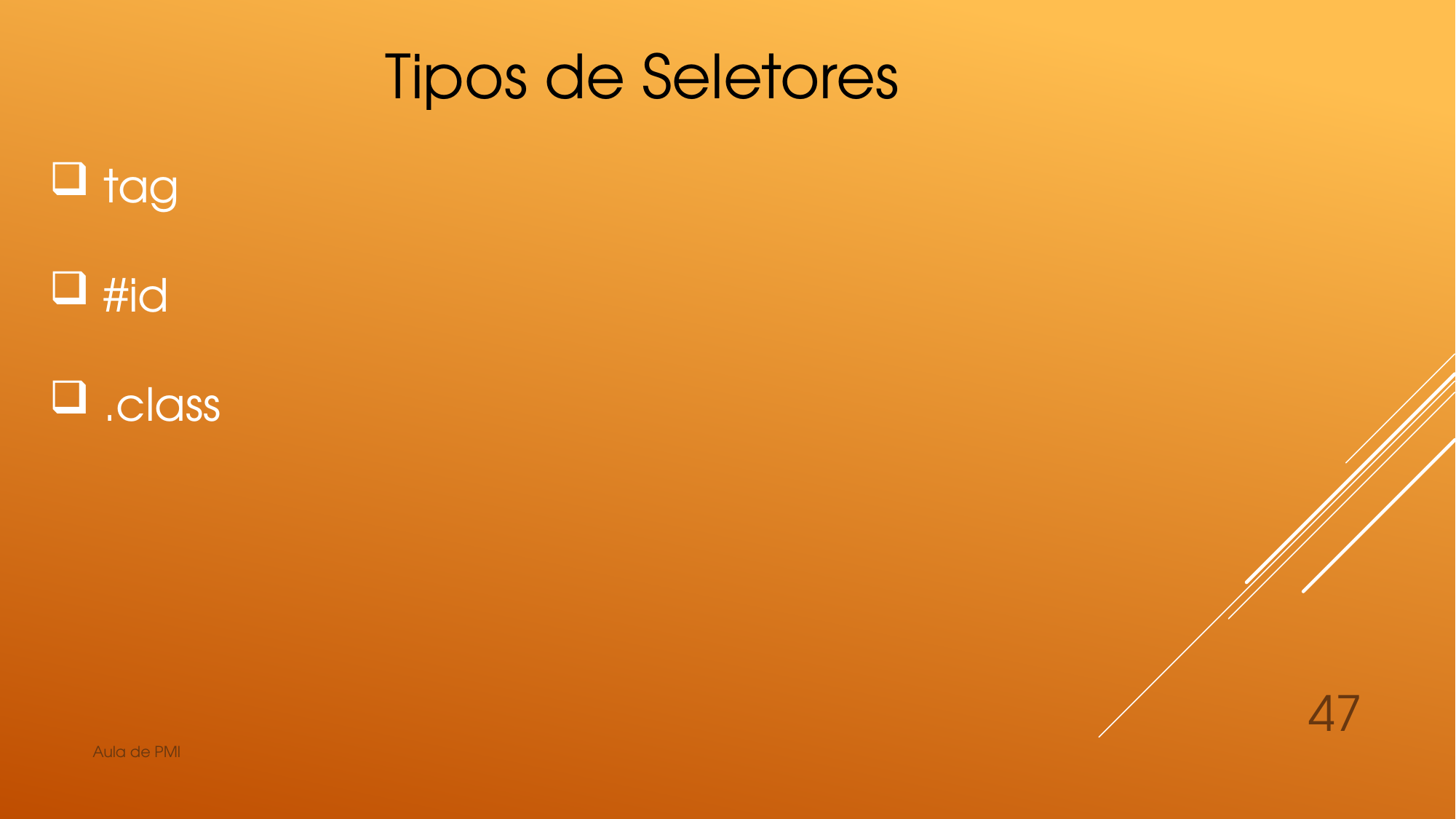

Tipos de Seletores
tag

#id

.class

47
Aula de PMI